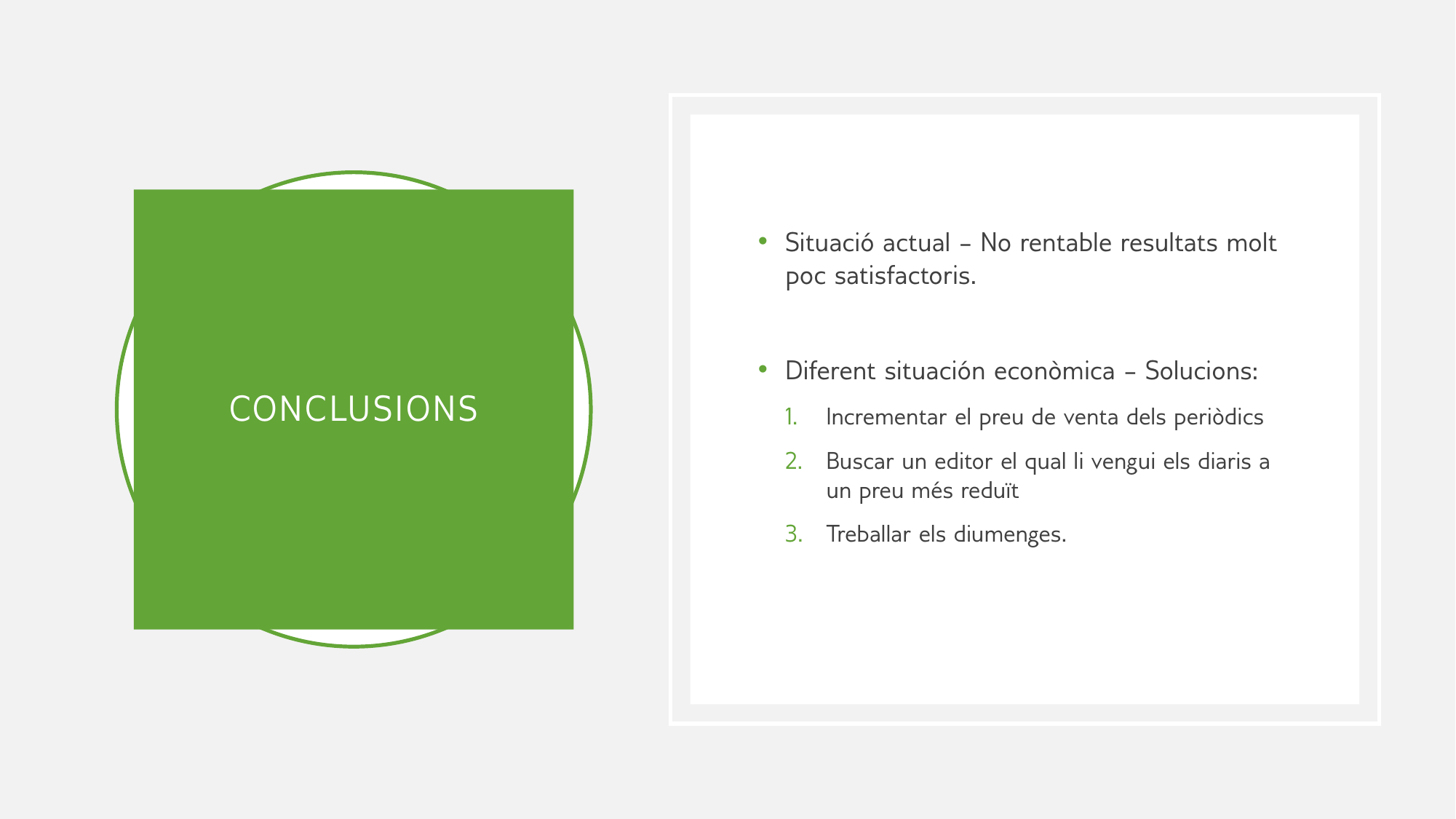

Situació actual – No rentable resultats molt poc satisfactoris.

Diferent situación econòmica – Solucions:
Incrementar el preu de venta dels periòdics
Buscar un editor el qual li vengui els diaris a un preu més reduït
Treballar els diumenges.

# CONCLUSIONS